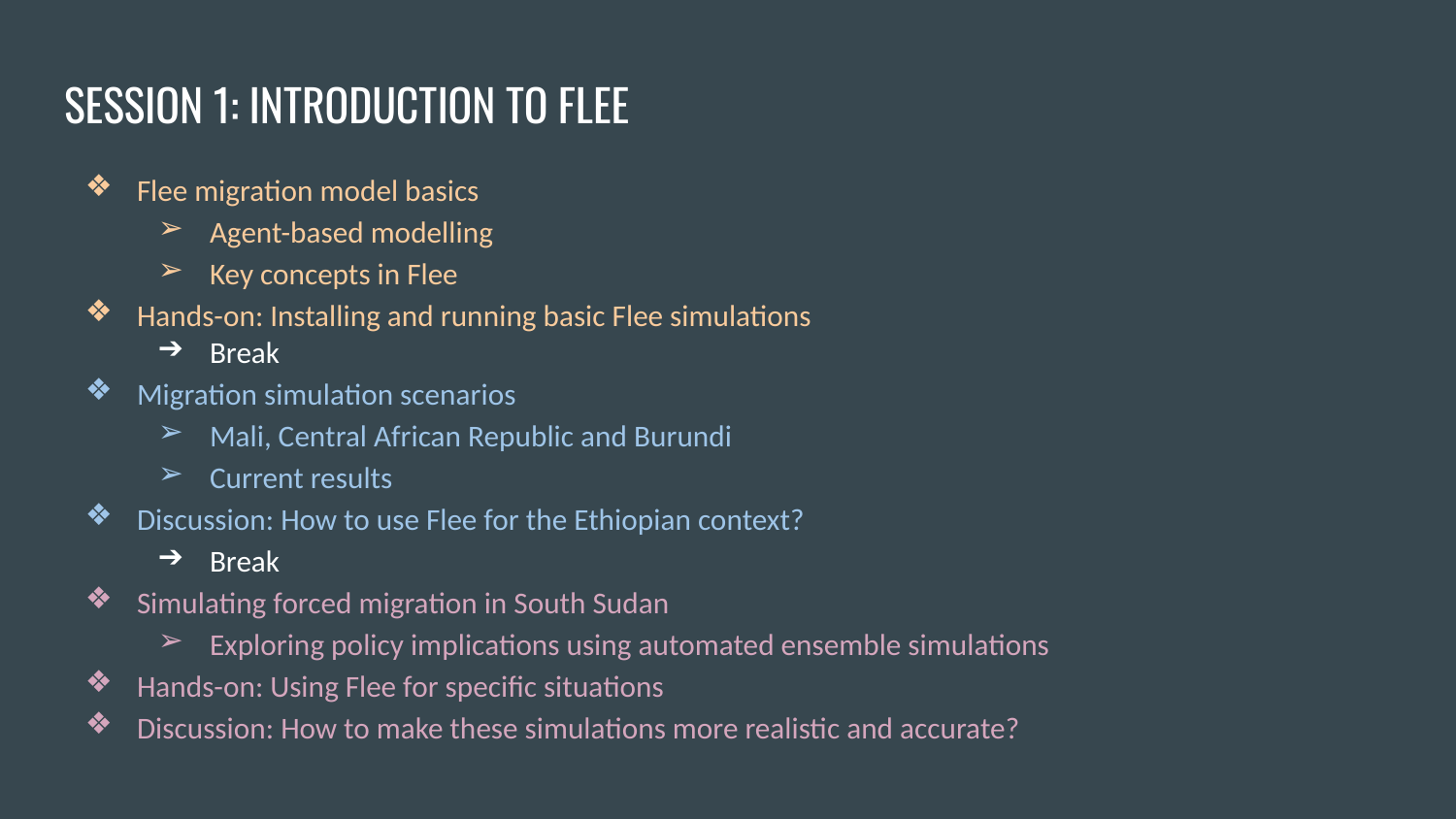

# SESSION 1: INTRODUCTION TO FLEE
Flee migration model basics
Agent-based modelling
Key concepts in Flee
Hands-on: Installing and running basic Flee simulations
Break
Migration simulation scenarios
Mali, Central African Republic and Burundi
Current results
Discussion: How to use Flee for the Ethiopian context?
Break
Simulating forced migration in South Sudan
Exploring policy implications using automated ensemble simulations
Hands-on: Using Flee for specific situations
Discussion: How to make these simulations more realistic and accurate?